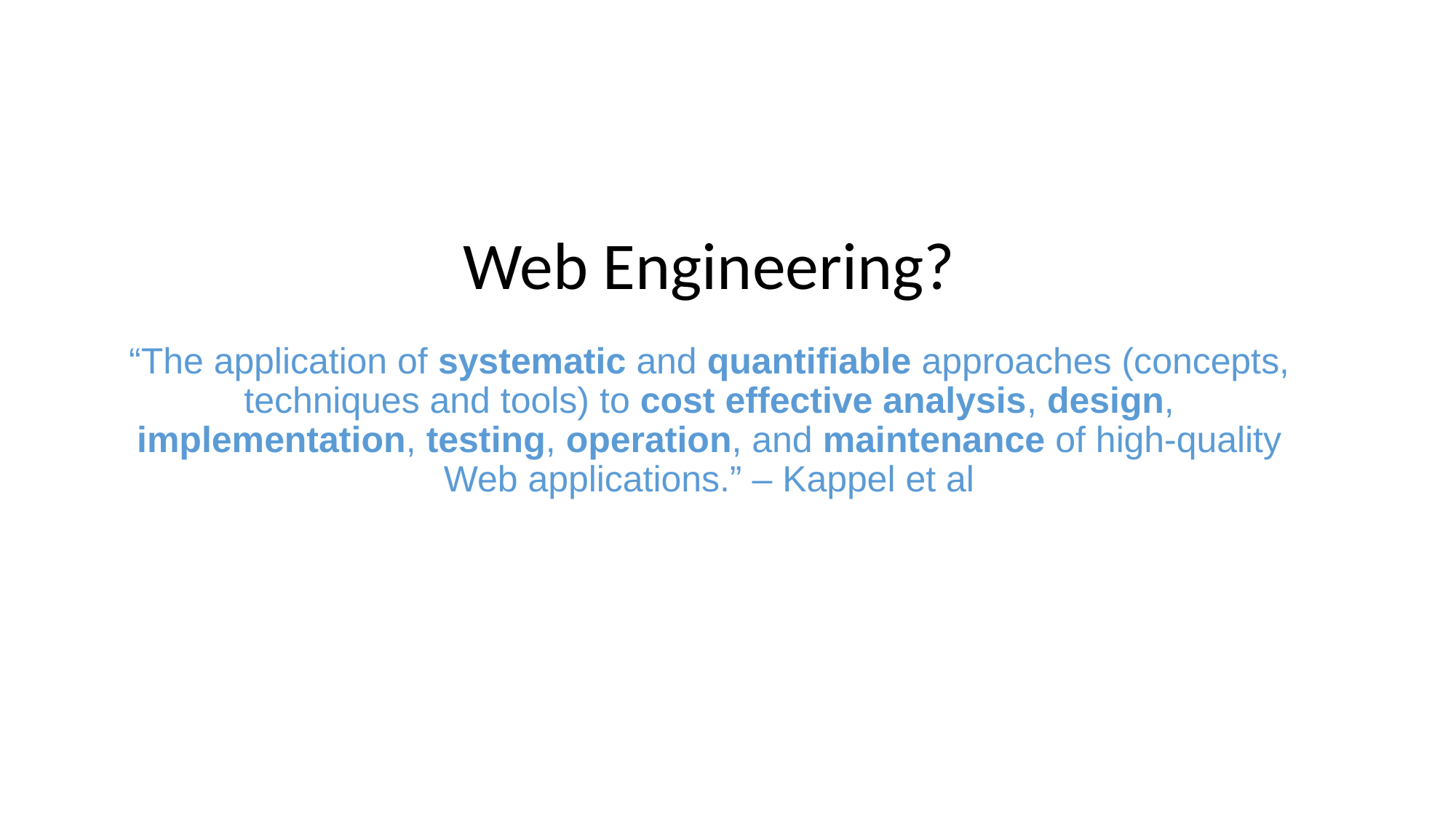

# Web Engineering?
“The application of systematic and quantifiable approaches (concepts, techniques and tools) to cost effective analysis, design, implementation, testing, operation, and maintenance of high-quality Web applications.” – Kappel et al